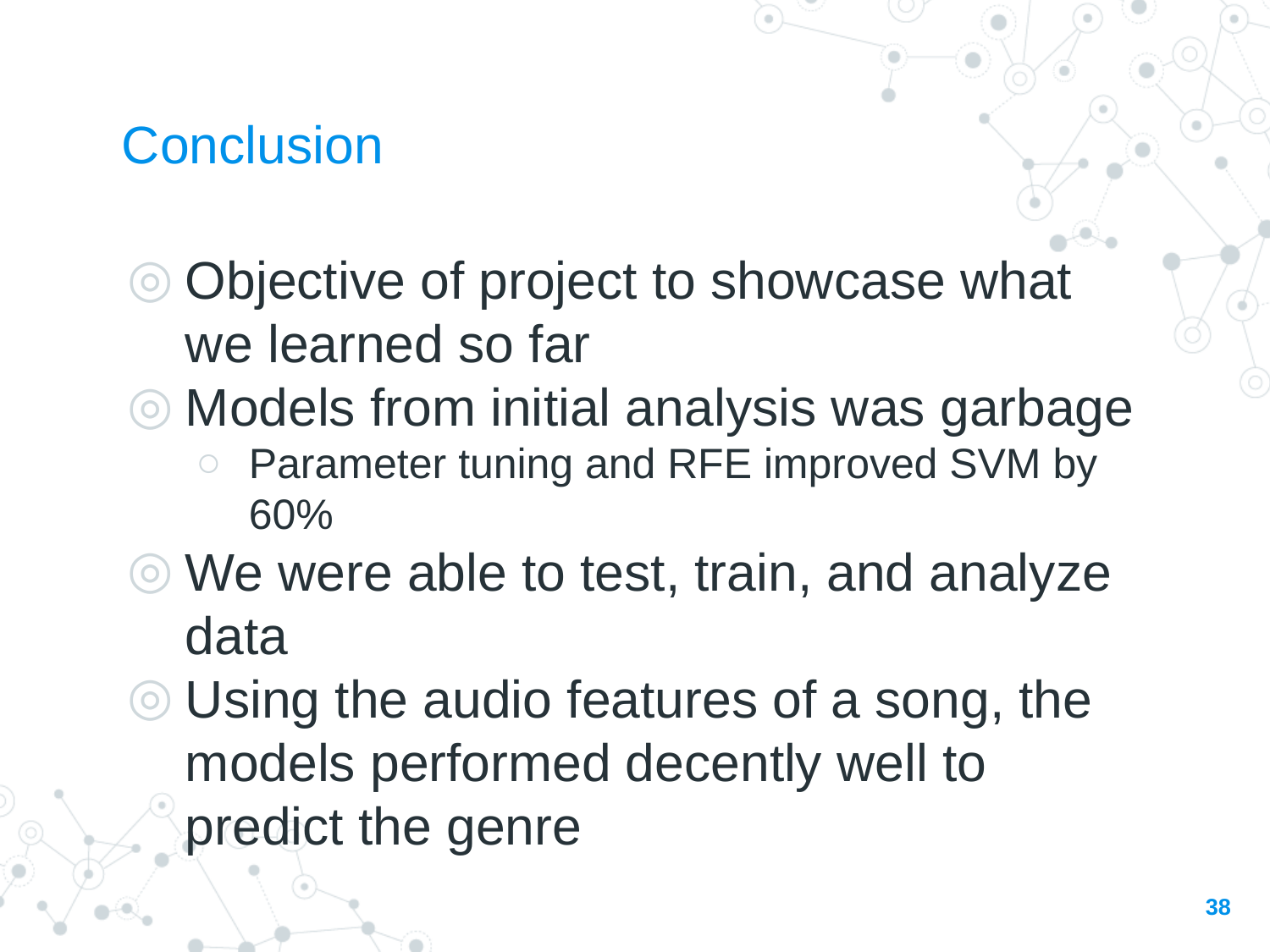

# Conclusion
Objective of project to showcase what we learned so far
Models from initial analysis was garbage
Parameter tuning and RFE improved SVM by 60%
We were able to test, train, and analyze data
Using the audio features of a song, the models performed decently well to predict the genre
38